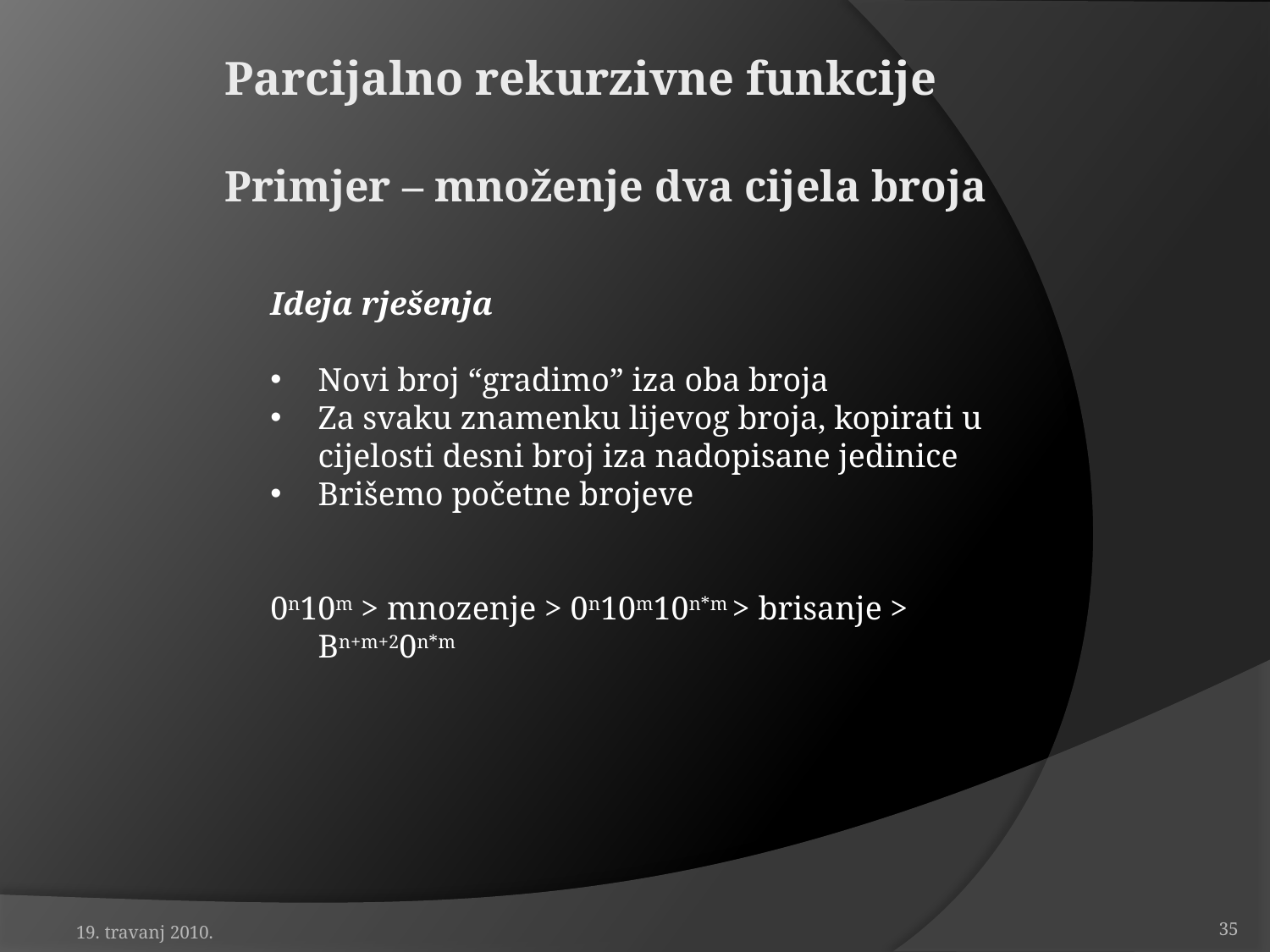

# Parcijalno rekurzivne funkcije Primjer – množenje dva cijela broja
Ideja rješenja

Novi broj “gradimo” iza oba broja
Za svaku znamenku lijevog broja, kopirati u cijelosti desni broj iza nadopisane jedinice
Brišemo početne brojeve

0n10m > mnozenje > 0n10m10n*m > brisanje > Bn+m+20n*m
19. travanj 2010.
35